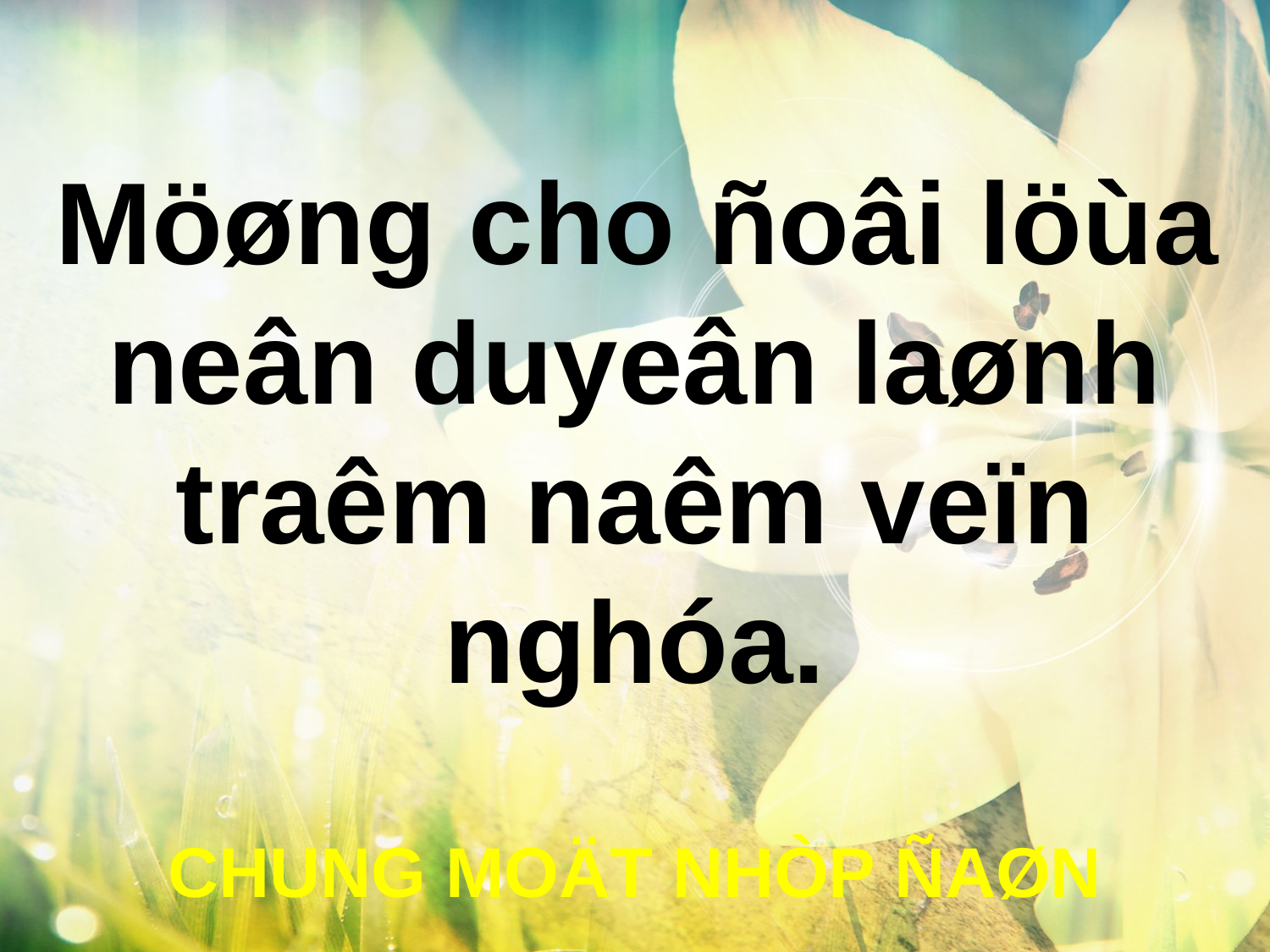

Möøng cho ñoâi löùa
neân duyeân laønh traêm naêm veïn nghóa.
CHUNG MOÄT NHÒP ÑAØN